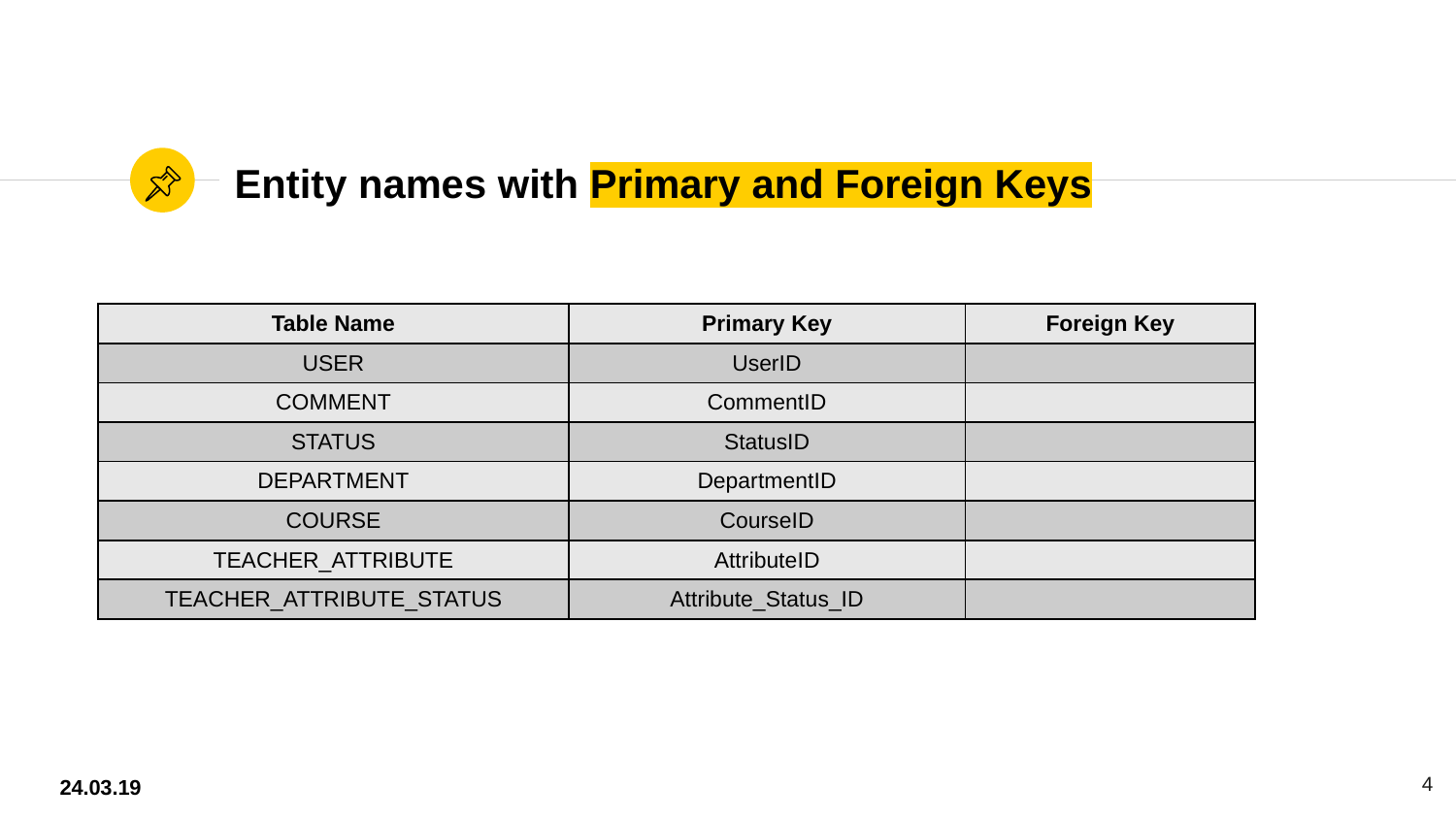

# Entity names with Primary and Foreign Keys

| Table Name | Primary Key | Foreign Key |
| --- | --- | --- |
| USER | UserID |  |
| COMMENT | CommentID |  |
| STATUS | StatusID |  |
| DEPARTMENT | DepartmentID |  |
| COURSE | CourseID |  |
| TEACHER\_ATTRIBUTE | AttributeID |  |
| TEACHER\_ATTRIBUTE\_STATUS | Attribute\_Status\_ID |  |
4
24.03.19